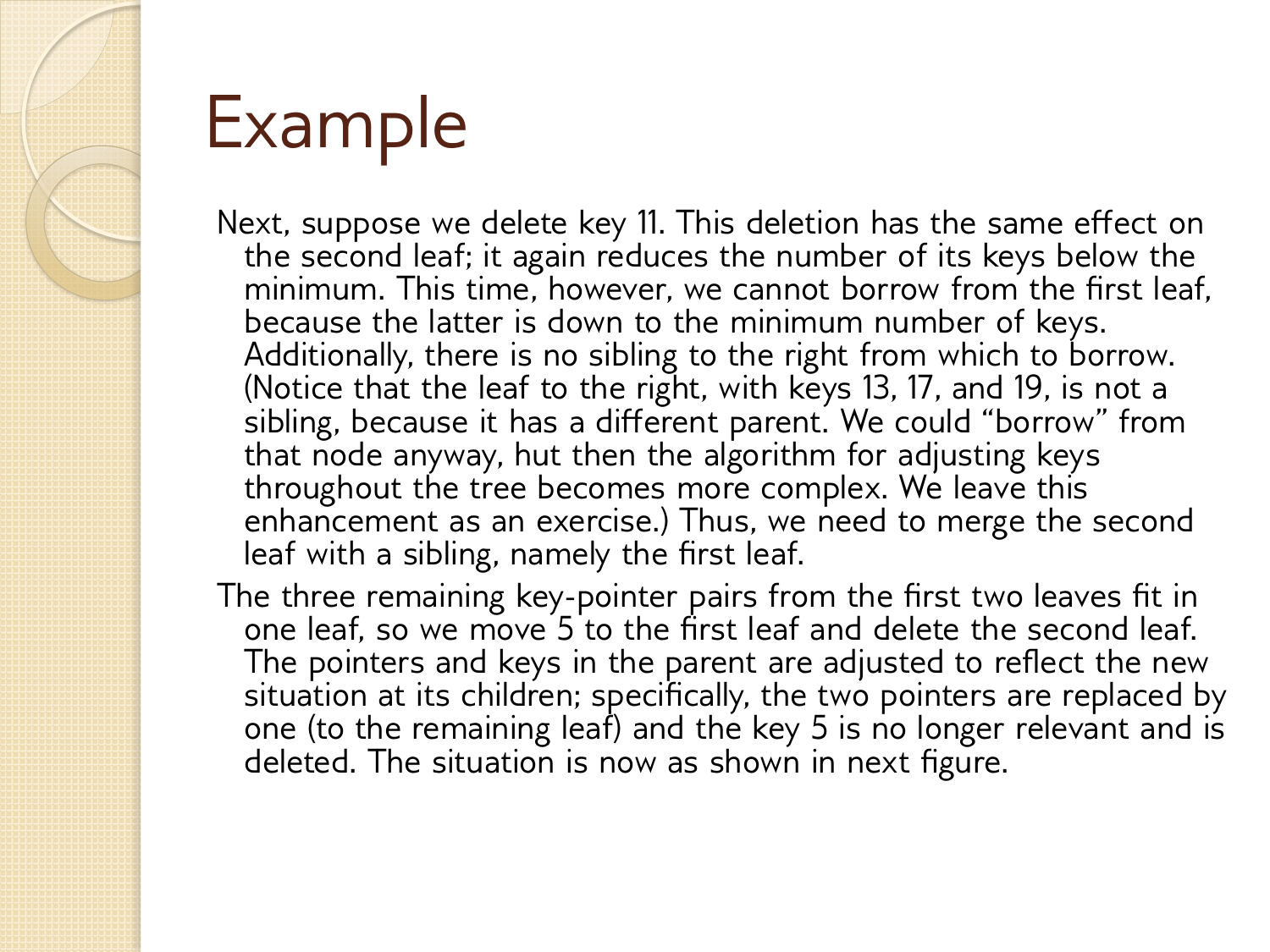

# Example
Next, suppose we delete key 11. This deletion has the same effect on the second leaf; it again reduces the number of its keys below the minimum. This time, however, we cannot borrow from the first leaf, because the latter is down to the minimum number of keys. Additionally, there is no sibling to the right from which to borrow. (Notice that the leaf to the right, with keys 13, 17, and 19, is not a sibling, because it has a different parent. We could “borrow” from that node anyway, hut then the algorithm for adjusting keys throughout the tree becomes more complex. We leave this enhancement as an exercise.) Thus, we need to merge the second leaf with a sibling, namely the first leaf.
The three remaining key-pointer pairs from the first two leaves fit in one leaf, so we move 5 to the first leaf and delete the second leaf. The pointers and keys in the parent are adjusted to reflect the new situation at its children; specifically, the two pointers are replaced by one (to the remaining leaf) and the key 5 is no longer relevant and is deleted. The situation is now as shown in next figure.